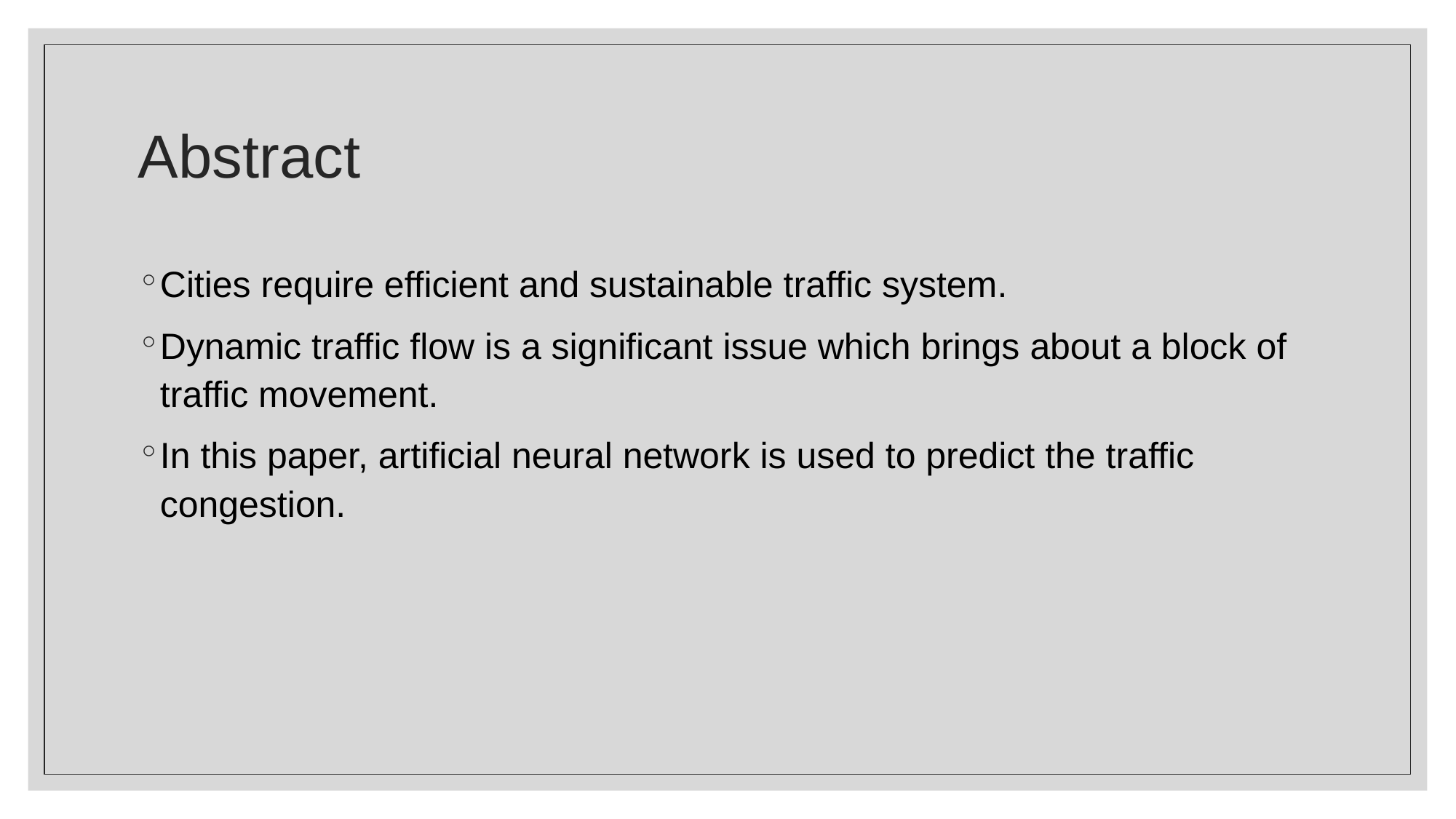

# Abstract
Cities require efficient and sustainable traffic system.
Dynamic traffic flow is a significant issue which brings about a block of traffic movement.
In this paper, artificial neural network is used to predict the traffic congestion.